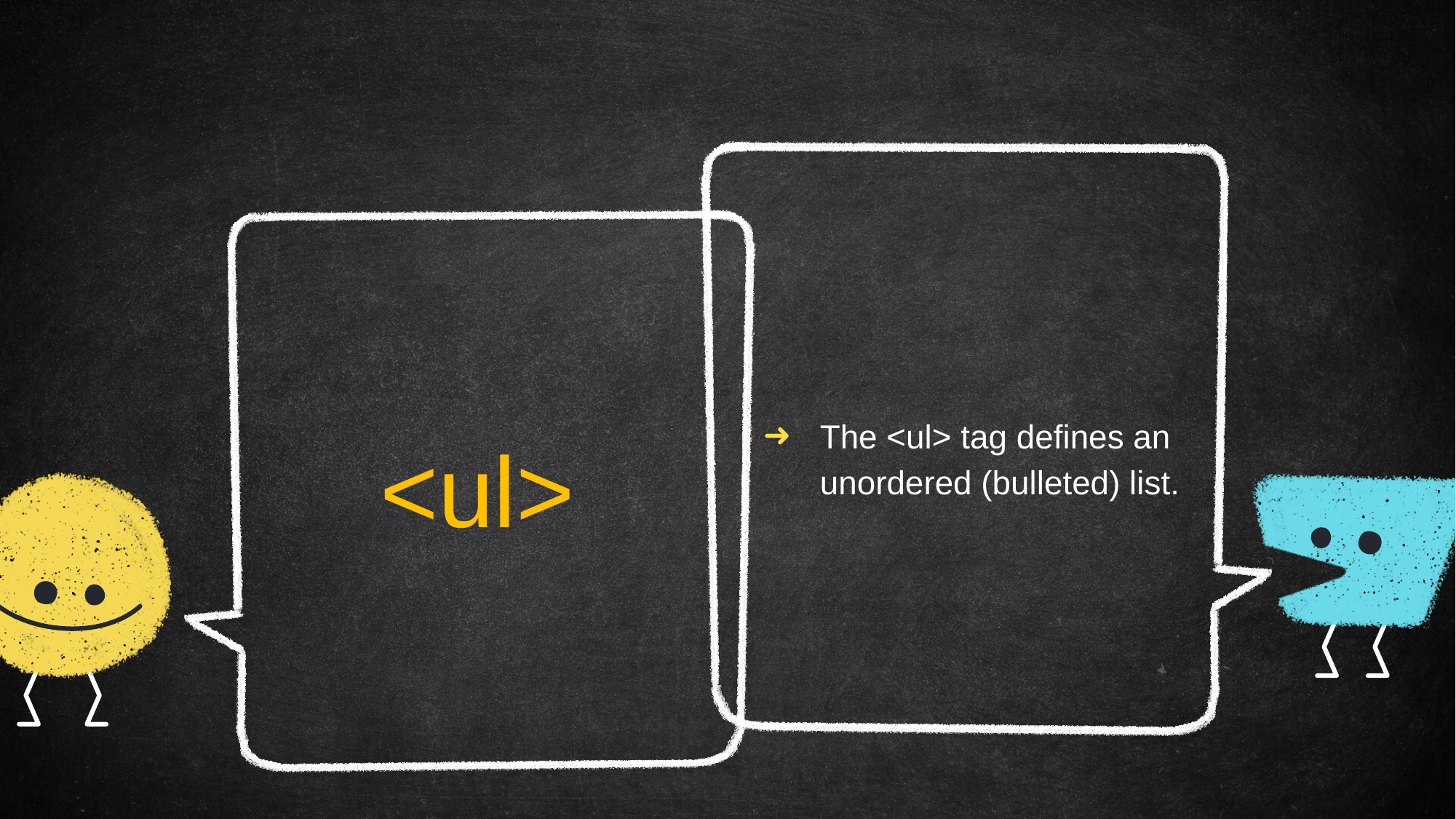

<ul>

The <ul> tag defines an unordered (bulleted) list.